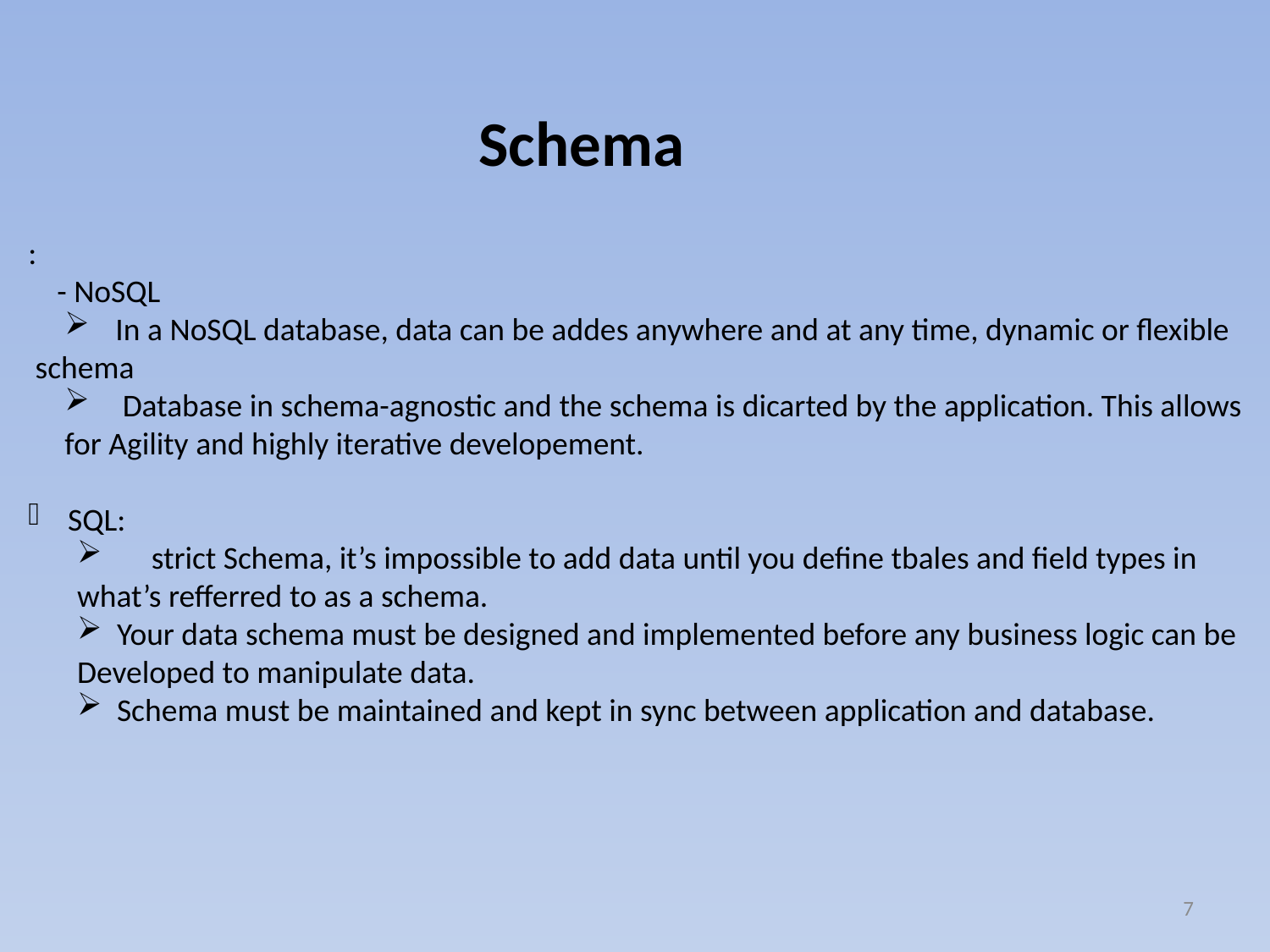

Schema
:
    - NoSQL
In a NoSQL database, data can be addes anywhere and at any time, dynamic or flexible
 schema
 Database in schema-agnostic and the schema is dicarted by the application. This allows
for Agility and highly iterative developement.

SQL:
     strict Schema, it’s impossible to add data until you define tbales and field types in
what’s refferred to as a schema.
Your data schema must be designed and implemented before any business logic can be
Developed to manipulate data.
Schema must be maintained and kept in sync between application and database.

7